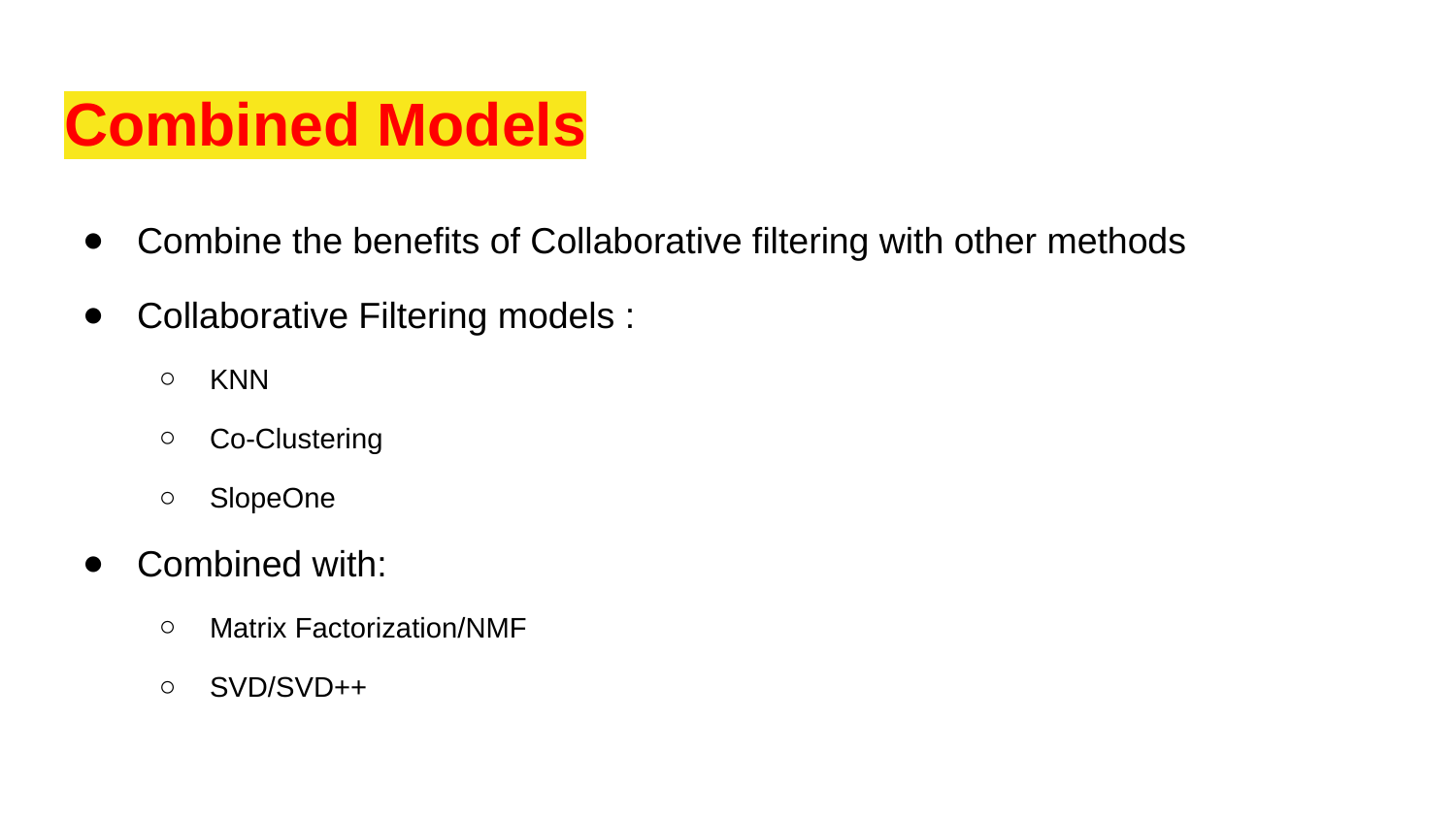

# Combined Models
Combine the benefits of Collaborative filtering with other methods
Collaborative Filtering models :
KNN
Co-Clustering
SlopeOne
Combined with:
Matrix Factorization/NMF
SVD/SVD++